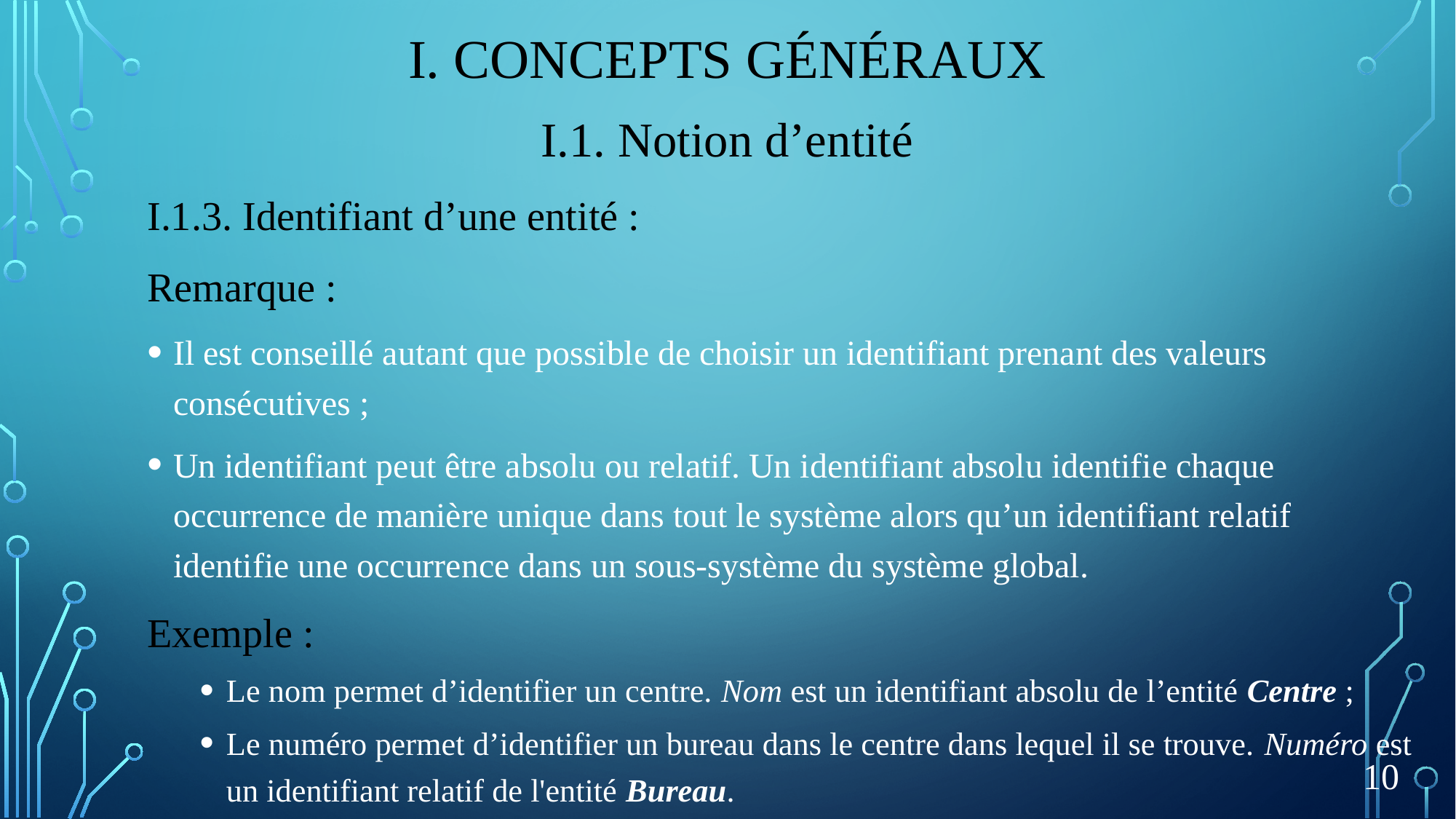

# I. Concepts généraux
I.1. Notion d’entité
I.1.3. Identifiant d’une entité :
Remarque :
Il est conseillé autant que possible de choisir un identifiant prenant des valeurs consécutives ;
Un identifiant peut être absolu ou relatif. Un identifiant absolu identifie chaque occurrence de manière unique dans tout le système alors qu’un identifiant relatif identifie une occurrence dans un sous-système du système global.
Exemple :
Le nom permet d’identifier un centre. Nom est un identifiant absolu de l’entité Centre ;
Le numéro permet d’identifier un bureau dans le centre dans lequel il se trouve. Numéro est un identifiant relatif de l'entité Bureau.
10